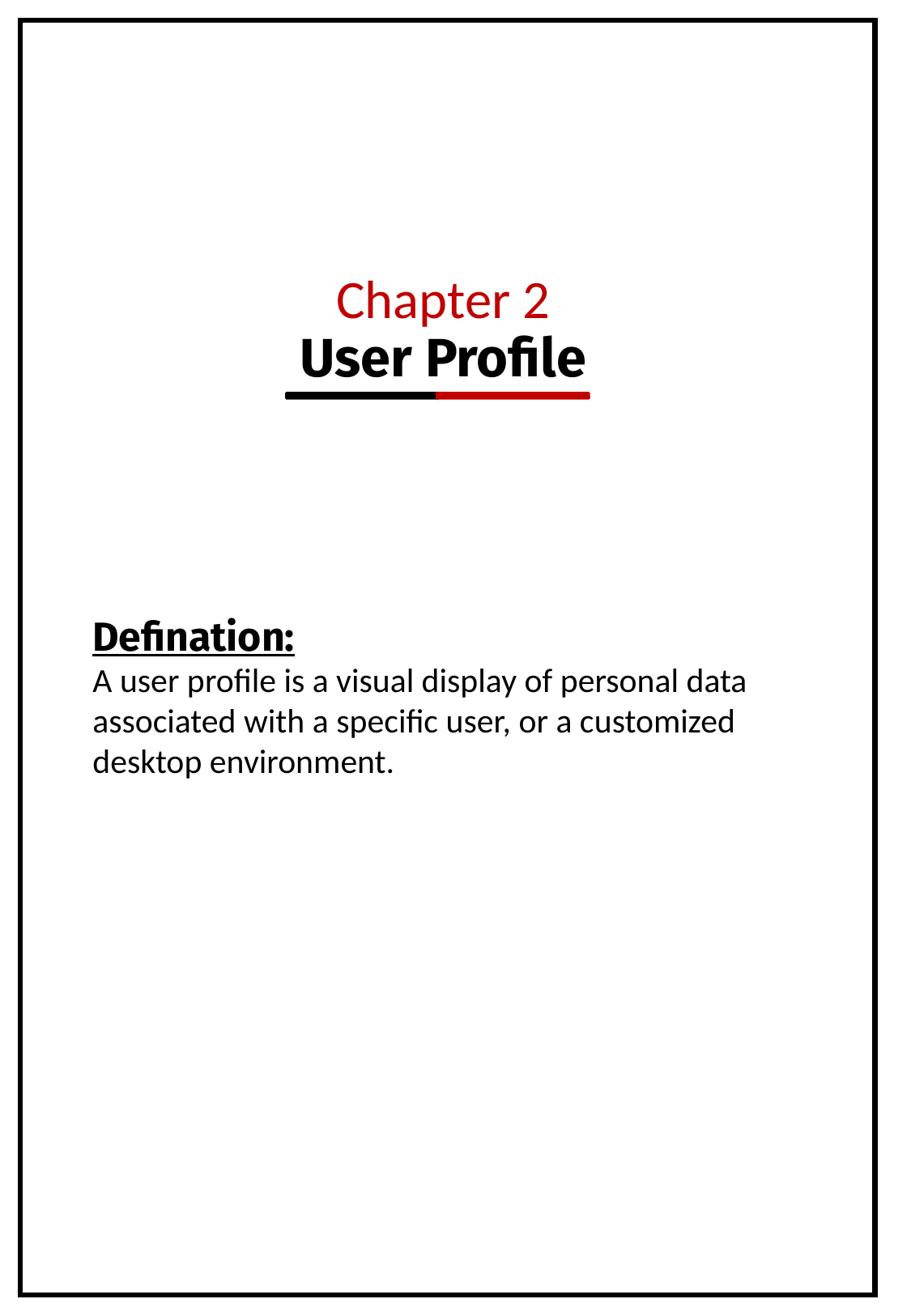

# Chapter 2 User Profile

Defination:
A user profile is a visual display of personal data associated with a specific user, or a customized desktop environment.